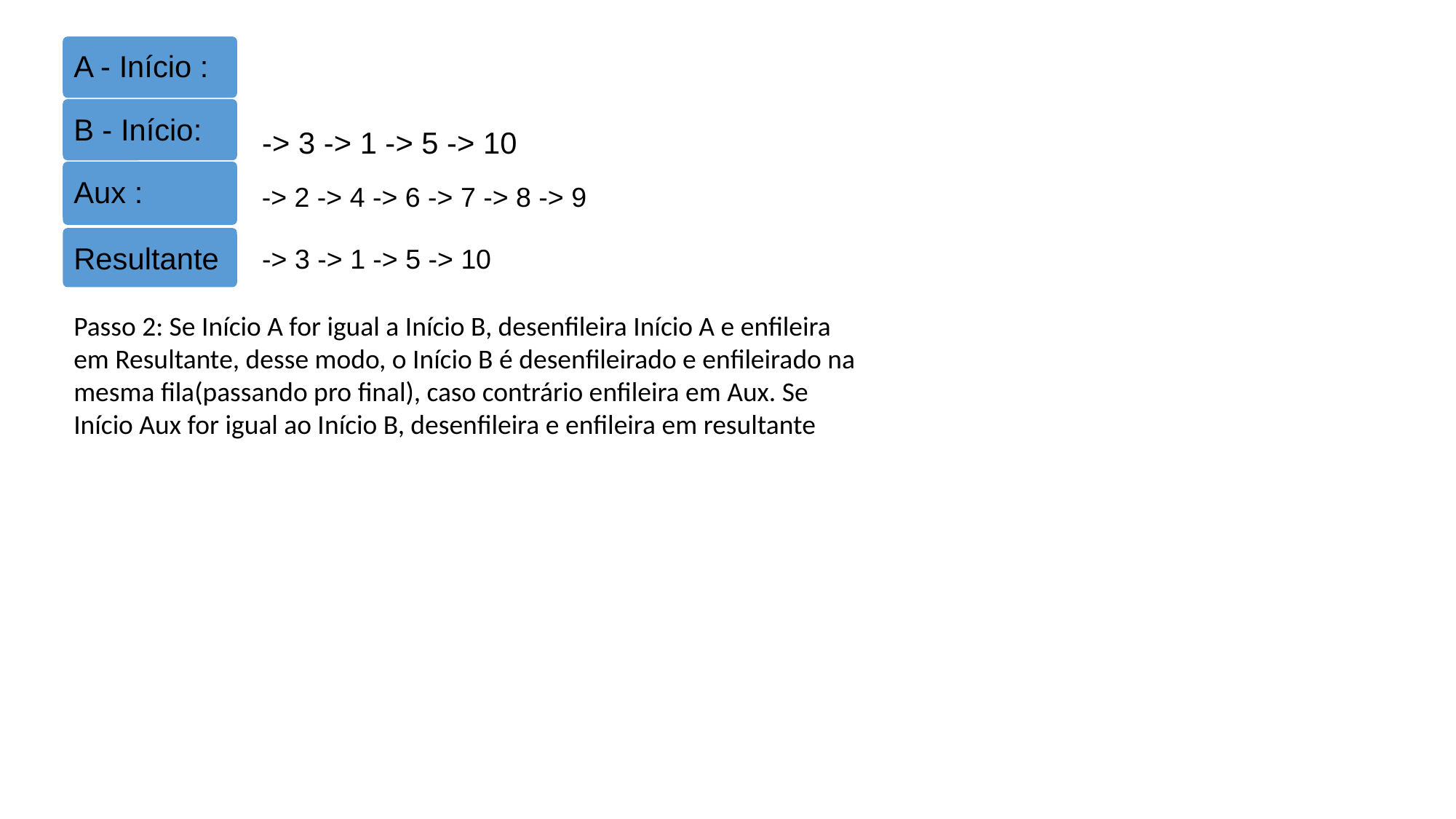

A - Início :

B - Início:

Aux :

Resultante
-> 3 -> 1 -> 5 -> 10
-> 2 -> 4 -> 6 -> 7 -> 8 -> 9
-> 3 -> 1 -> 5 -> 10
Passo 2: Se Início A for igual a Início B, desenfileira Início A e enfileira em Resultante, desse modo, o Início B é desenfileirado e enfileirado na mesma fila(passando pro final), caso contrário enfileira em Aux. Se Início Aux for igual ao Início B, desenfileira e enfileira em resultante